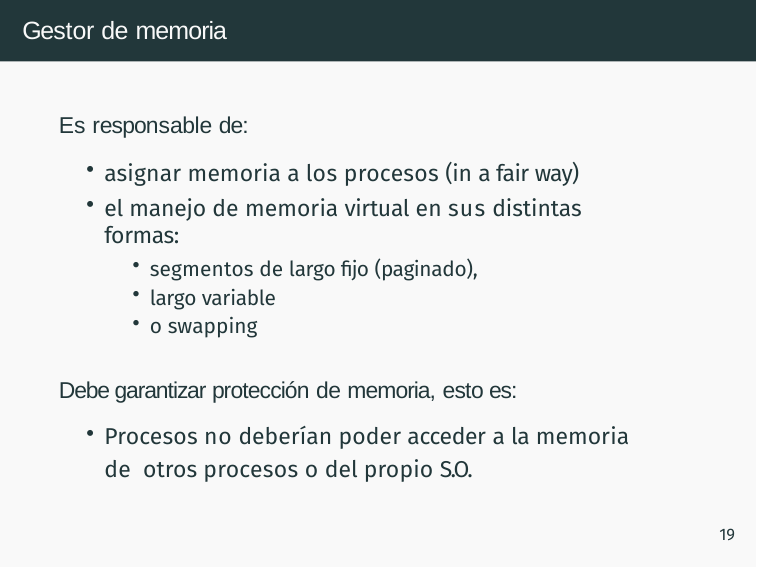

# Gestor de memoria
Es responsable de:
asignar memoria a los procesos (in a fair way)
el manejo de memoria virtual en sus distintas formas:
segmentos de largo fijo (paginado),
largo variable
o swapping

Debe garantizar protección de memoria, esto es:
Procesos no deberían poder acceder a la memoria de  otros procesos o del propio S.O.
19